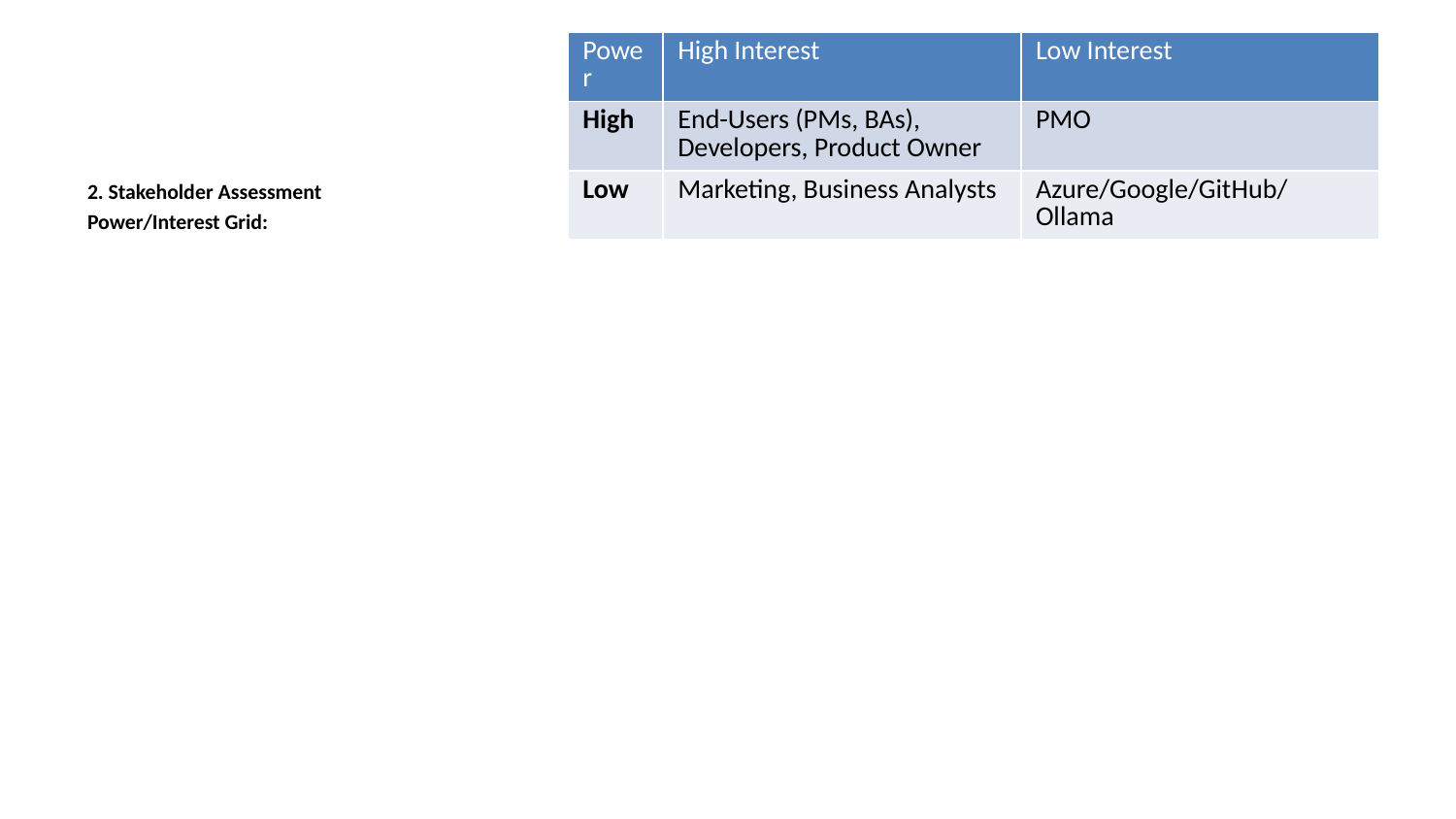

| Power | High Interest | Low Interest |
| --- | --- | --- |
| High | End-Users (PMs, BAs), Developers, Product Owner | PMO |
| Low | Marketing, Business Analysts | Azure/Google/GitHub/Ollama |
2. Stakeholder Assessment
Power/Interest Grid: